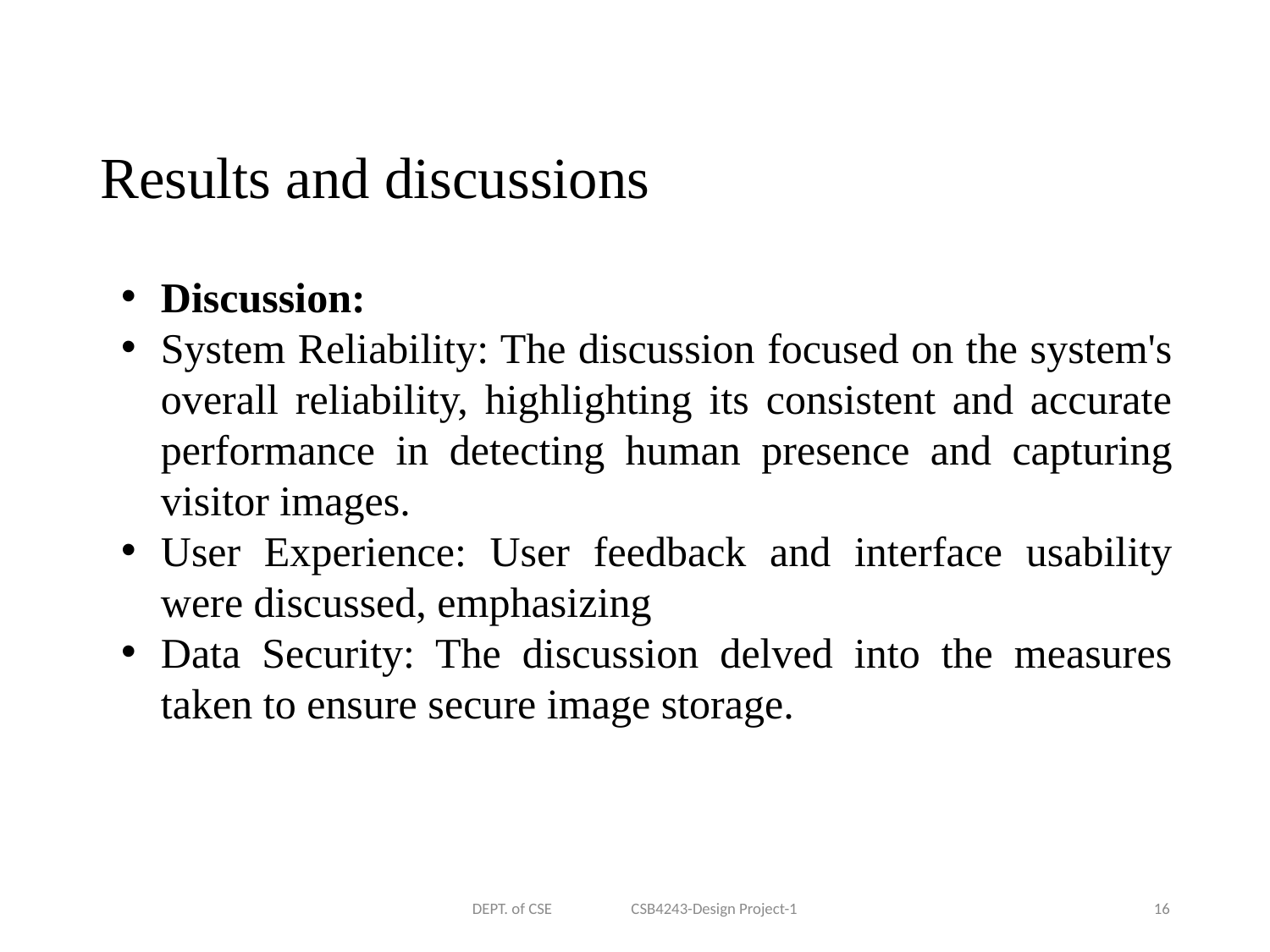

Results and discussions

Discussion:
System Reliability: The discussion focused on the system's overall reliability, highlighting its consistent and accurate performance in detecting human presence and capturing visitor images.
User Experience: User feedback and interface usability were discussed, emphasizing
Data Security: The discussion delved into the measures taken to ensure secure image storage.
DEPT. of CSE                      CSB4243-Design Project-1
16